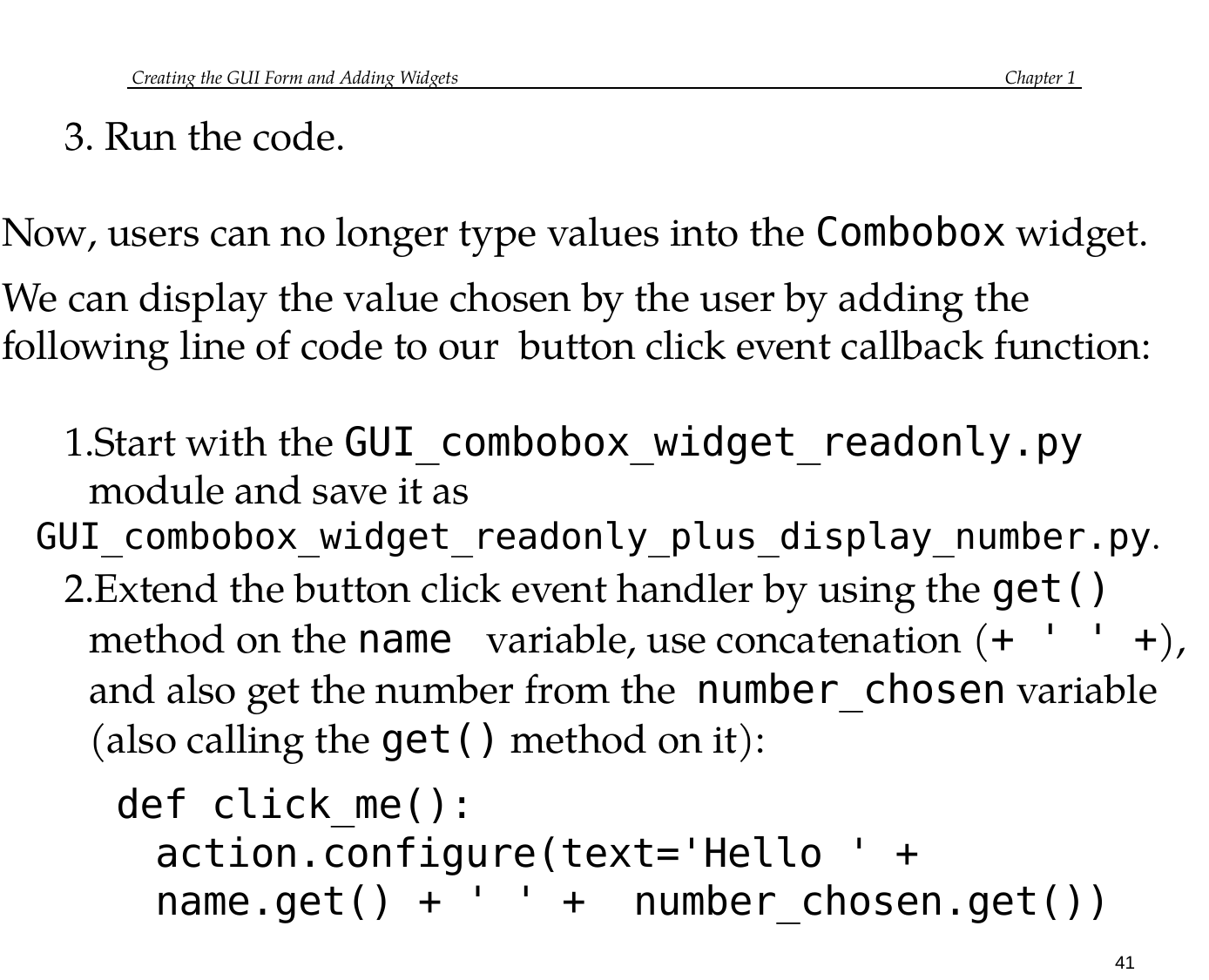

Creating the GUI Form and Adding Widgets	                                       Chapter 1

3. Run the code.

Now, users can no longer type values into the Combobox widget.
We can display the value chosen by the user by adding the following line of code to our  button click event callback function:

Start with the GUI_combobox_widget_readonly.py module and save it as
GUI_combobox_widget_readonly_plus_display_number.py.
Extend the button click event handler by using the get() method on the name  variable, use concatenation (+ ' ' +), and also get the number from the  number_chosen variable (also calling the get() method on it):
def click_me():
action.configure(text='Hello ' + name.get() + ' ' +  number_chosen.get())

41